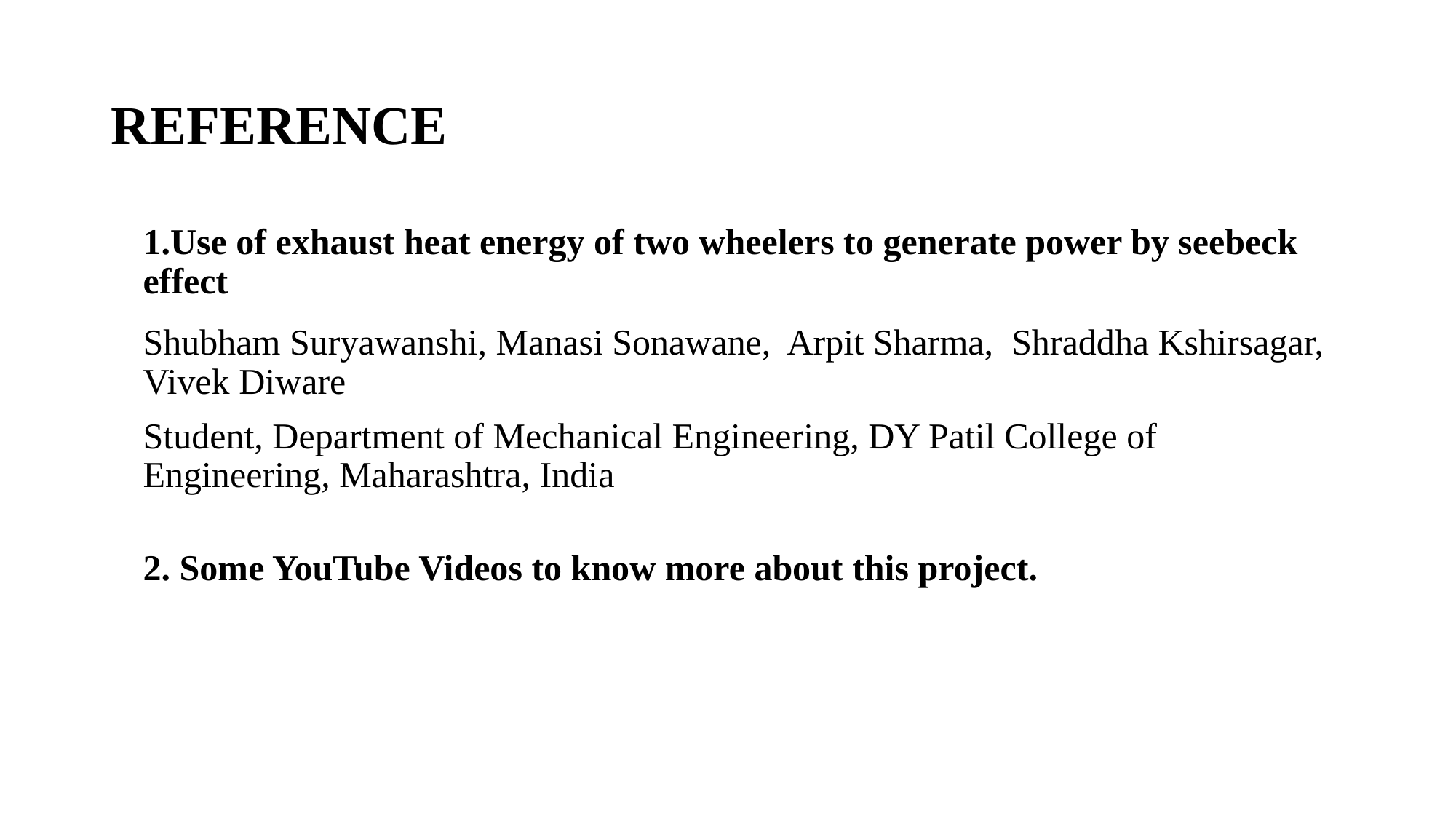

# REFERENCE
1.Use of exhaust heat energy of two wheelers to generate power by seebeck effect
Shubham Suryawanshi, Manasi Sonawane,  Arpit Sharma,  Shraddha Kshirsagar, Vivek Diware
Student, Department of Mechanical Engineering, DY Patil College of Engineering, Maharashtra, India
2. Some YouTube Videos to know more about this project.